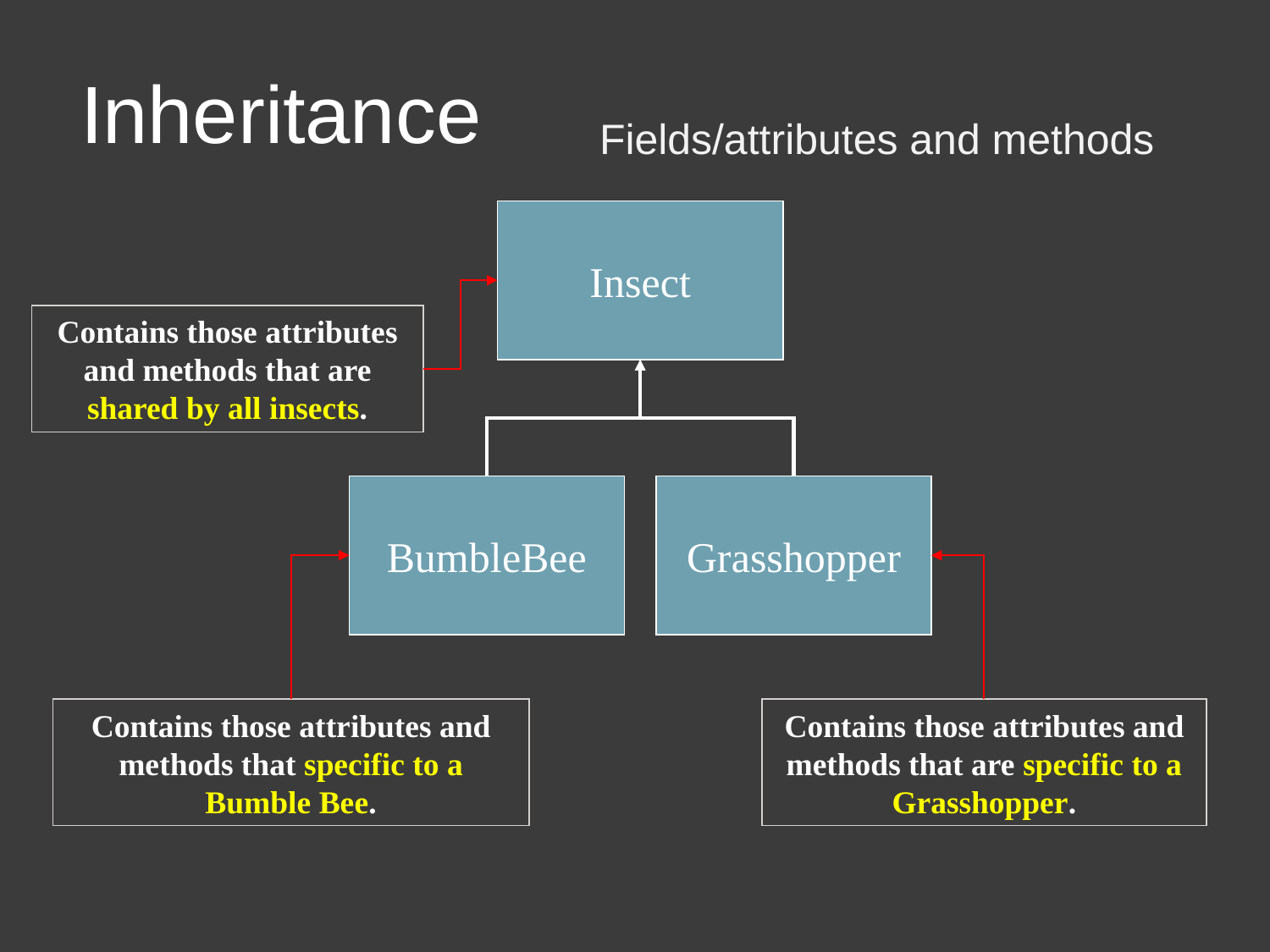

Inheritance
Fields/attributes and methods
Insect
Contains those attributes and methods that are shared by all insects.
BumbleBee
Grasshopper
Contains those attributes and methods that specific to a Bumble Bee.
Contains those attributes and methods that are specific to a Grasshopper.